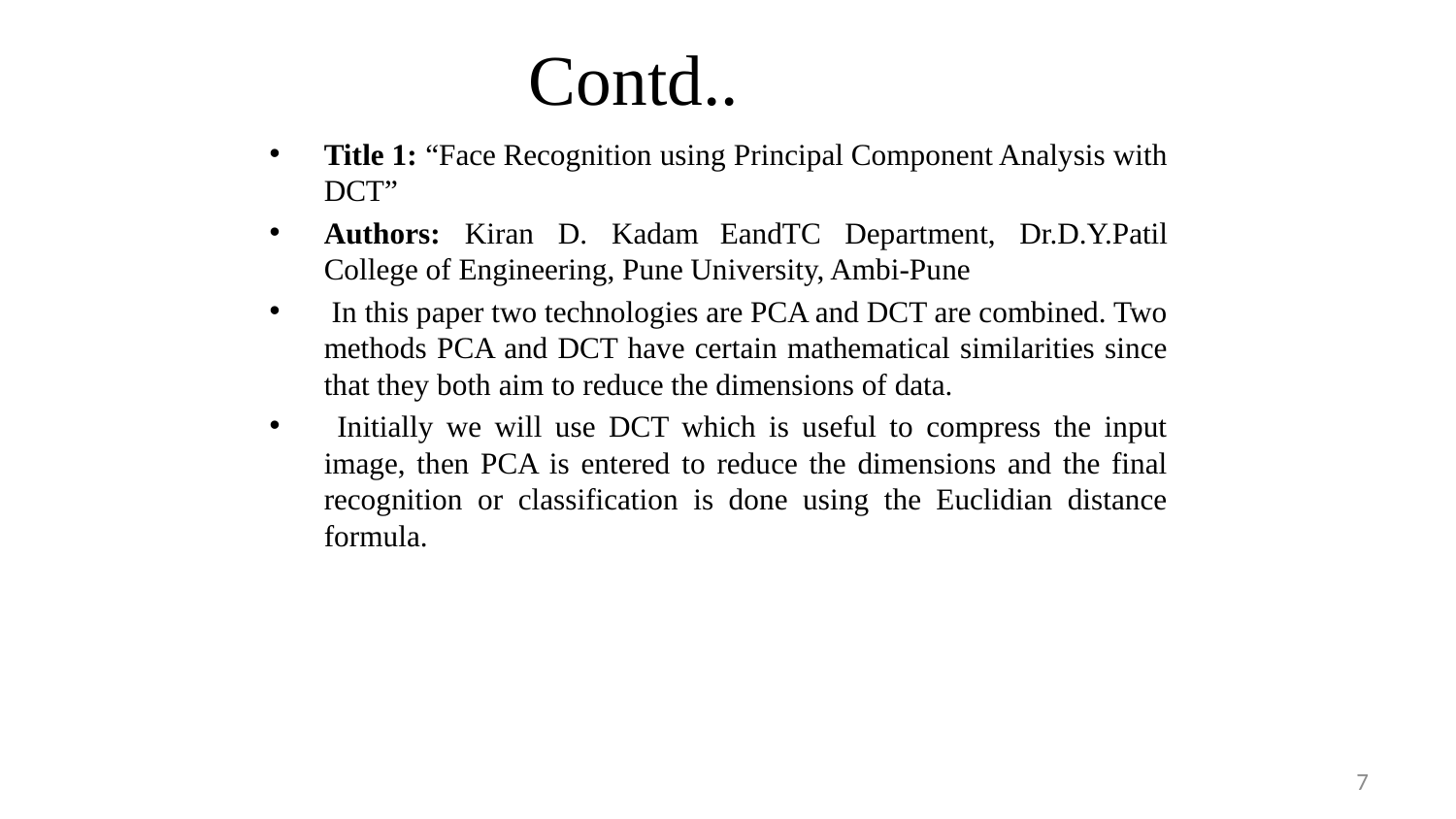

# Contd..
Title 1: “Face Recognition using Principal Component Analysis with DCT”
Authors: Kiran D. Kadam EandTC Department, Dr.D.Y.Patil College of Engineering, Pune University, Ambi-Pune
 In this paper two technologies are PCA and DCT are combined. Two methods PCA and DCT have certain mathematical similarities since that they both aim to reduce the dimensions of data.
 Initially we will use DCT which is useful to compress the input image, then PCA is entered to reduce the dimensions and the final recognition or classification is done using the Euclidian distance formula.

7